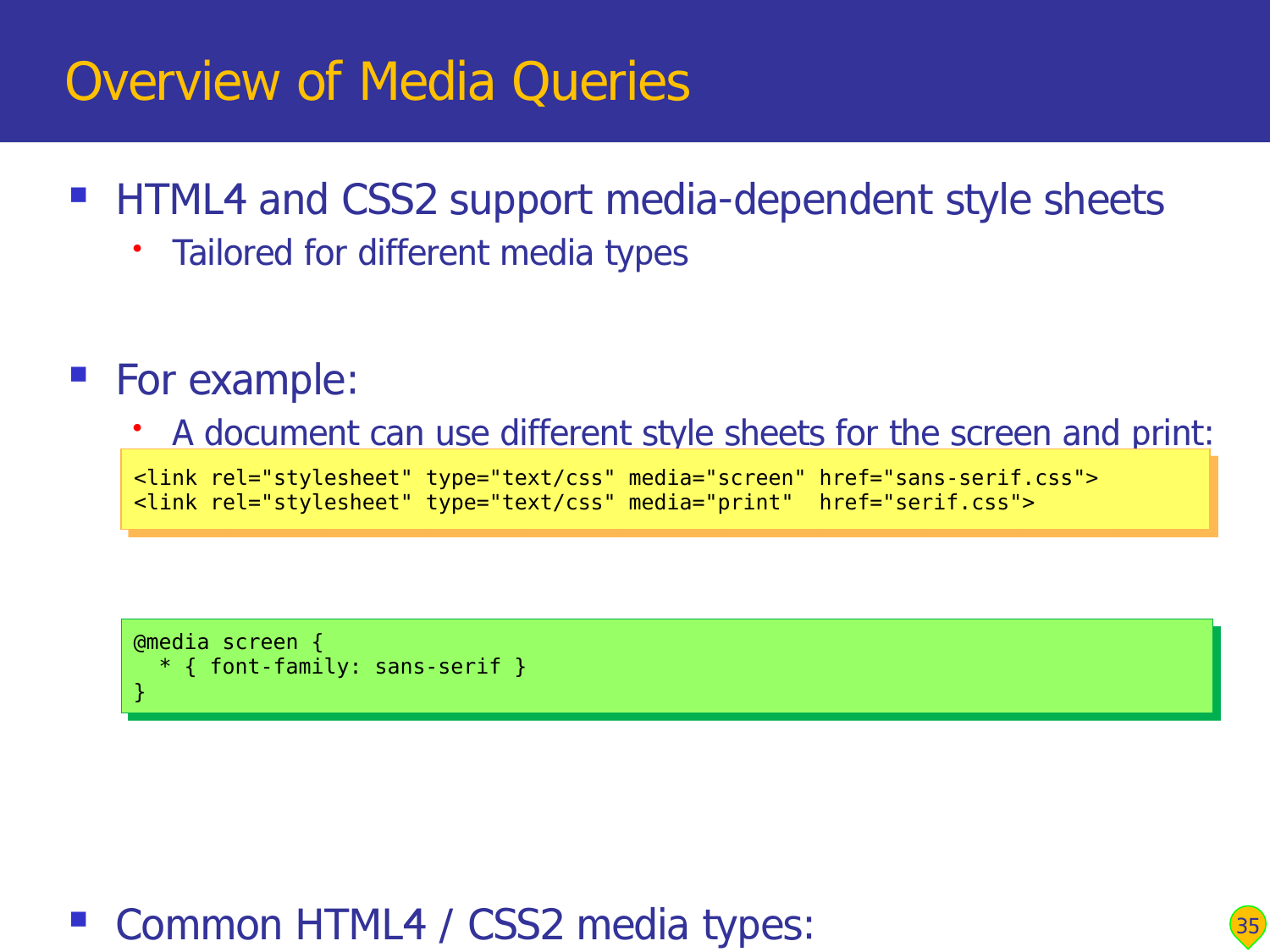

# Overview of Media Queries
HTML4 and CSS2 support media-dependent style sheets
Tailored for different media types

For example:
A document can use different style sheets for the screen and print:

A style sheet can declare sections for certain media types:

Common HTML4 / CSS2 media types:
screen, print, all, braille, handheld, projection, tty
<link rel="stylesheet" type="text/css" media="screen" href="sans-serif.css">
<link rel="stylesheet" type="text/css" media="print"  href="serif.css">
@media screen {
  * { font-family: sans-serif }
}
35